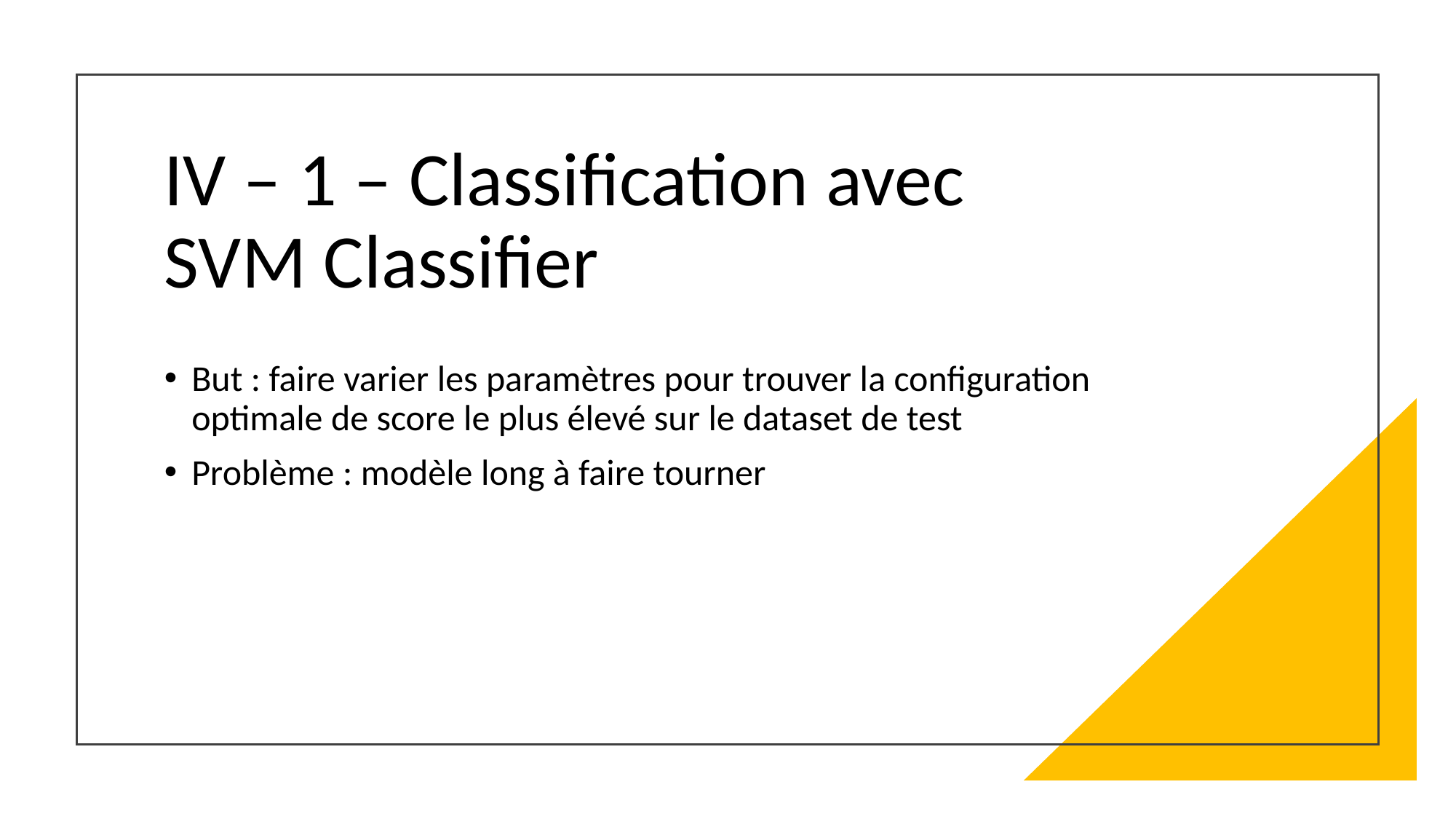

# IV – 1 – Classification avec SVM Classifier
But : faire varier les paramètres pour trouver la configuration optimale de score le plus élevé sur le dataset de test
Problème : modèle long à faire tourner